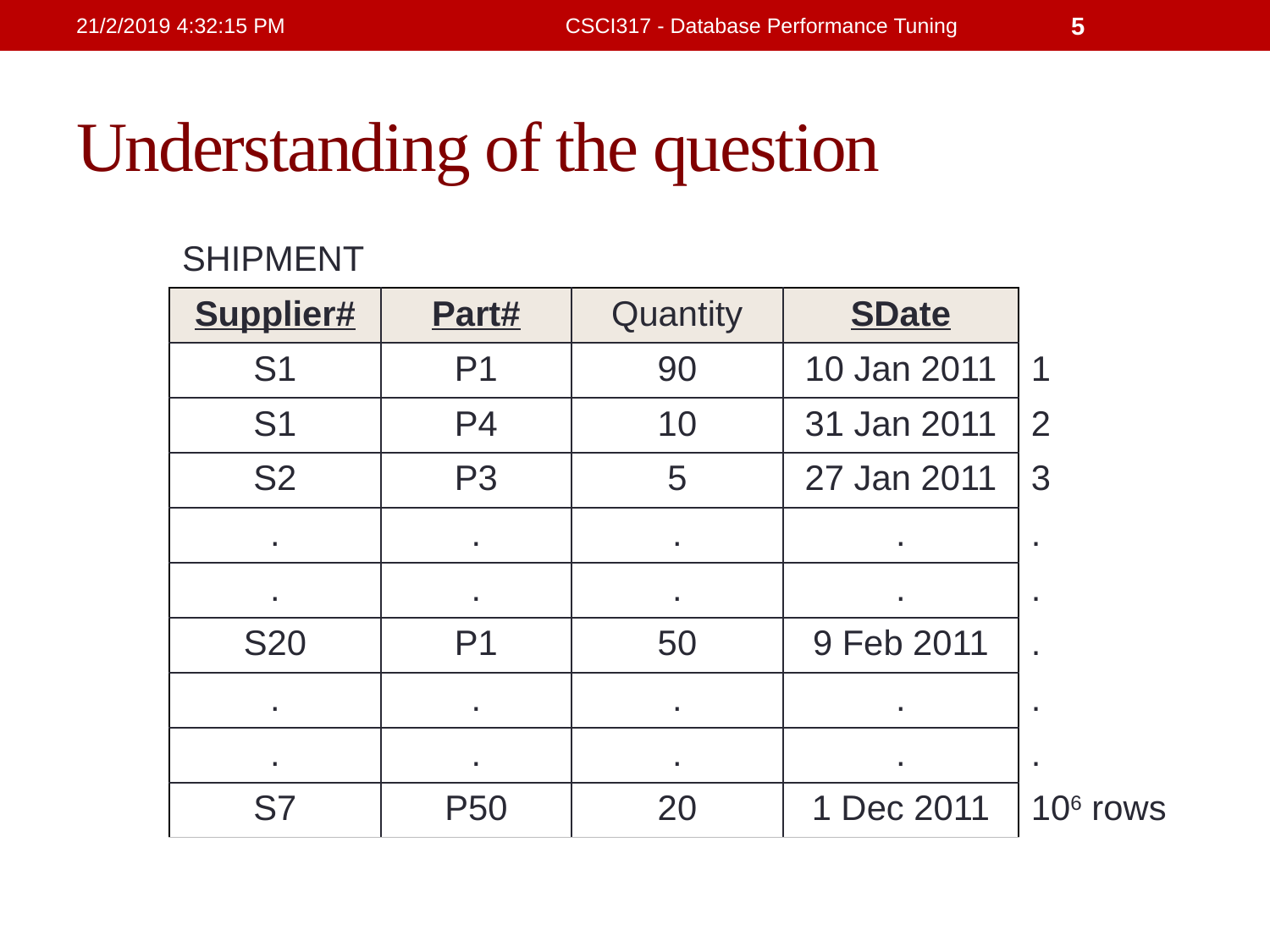

21/2/2019 4:32:15 PM
CSCI317 - Database Performance Tuning
5
# Understanding of the question
|  | SHIPMENT |  |  |  |  |
| --- | --- | --- | --- | --- | --- |
|  | Supplier# | Part# | Quantity | SDate |  |
|  | S1 | P1 | 90 | 10 Jan 2011 | 1 |
|  | S1 | P4 | 10 | 31 Jan 2011 | 2 |
|  | S2 | P3 | 5 | 27 Jan 2011 | 3 |
|  | . | . | . | . | . |
|  | . | . | . | . | . |
|  | S20 | P1 | 50 | 9 Feb 2011 | . |
|  | . | . | . | . | . |
|  | . | . | . | . | . |
|  | S7 | P50 | 20 | 1 Dec 2011 | 106 rows |